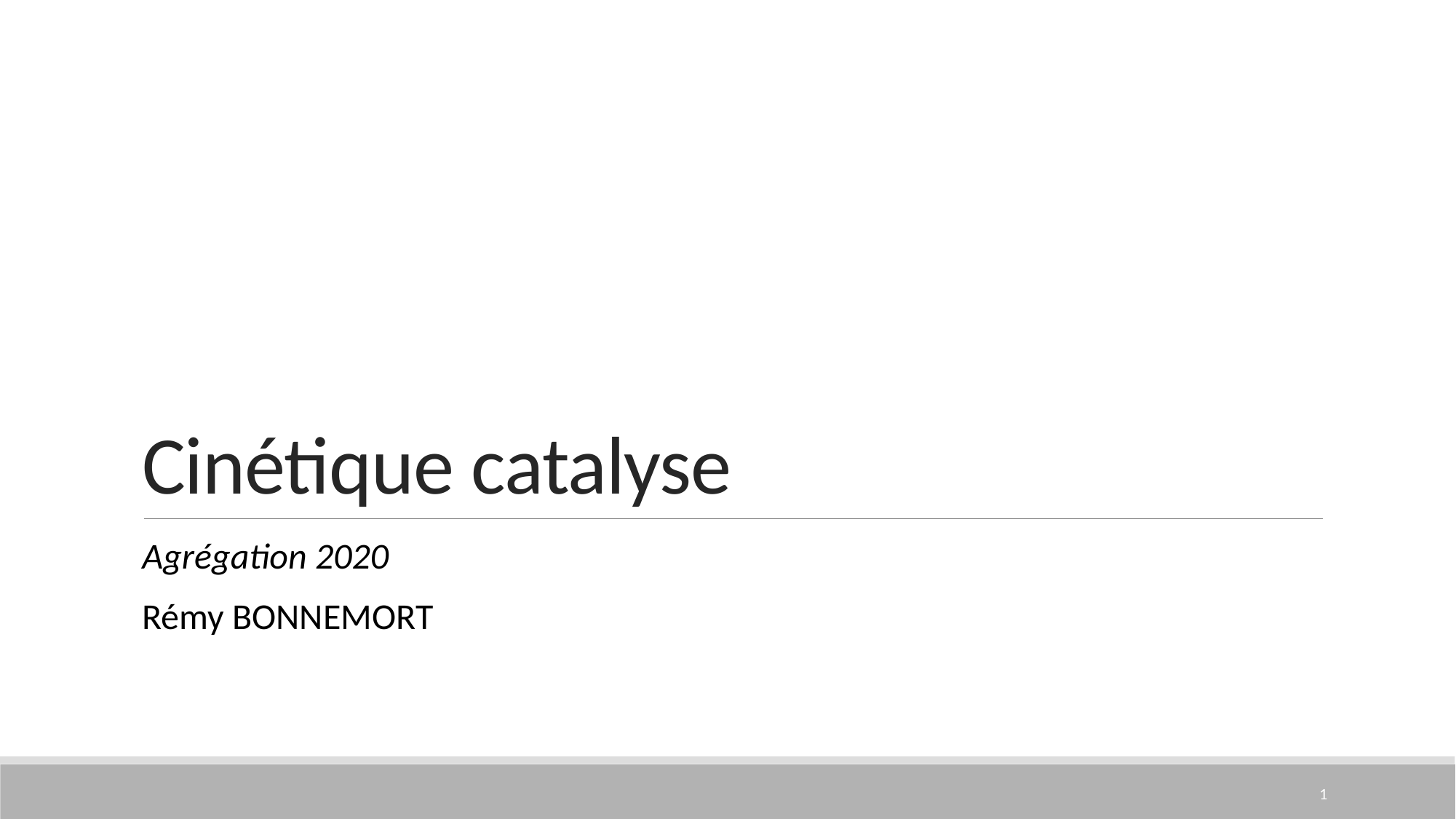

# Cinétique catalyse
Agrégation 2020
Rémy BONNEMORT
1